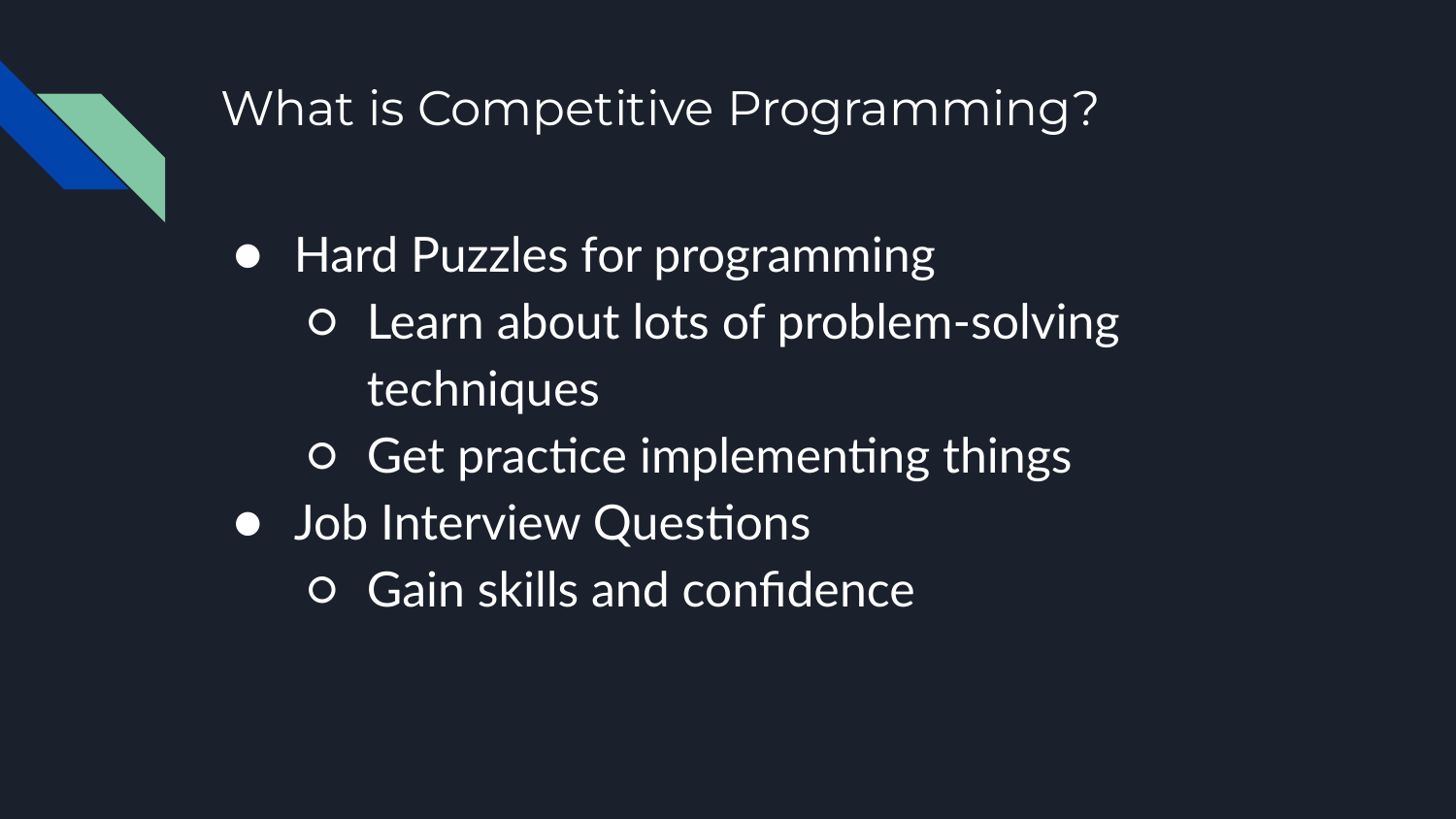

# What is Competitive Programming?
Hard Puzzles for programming
Learn about lots of problem-solving techniques
Get practice implementing things
Job Interview Questions
Gain skills and confidence